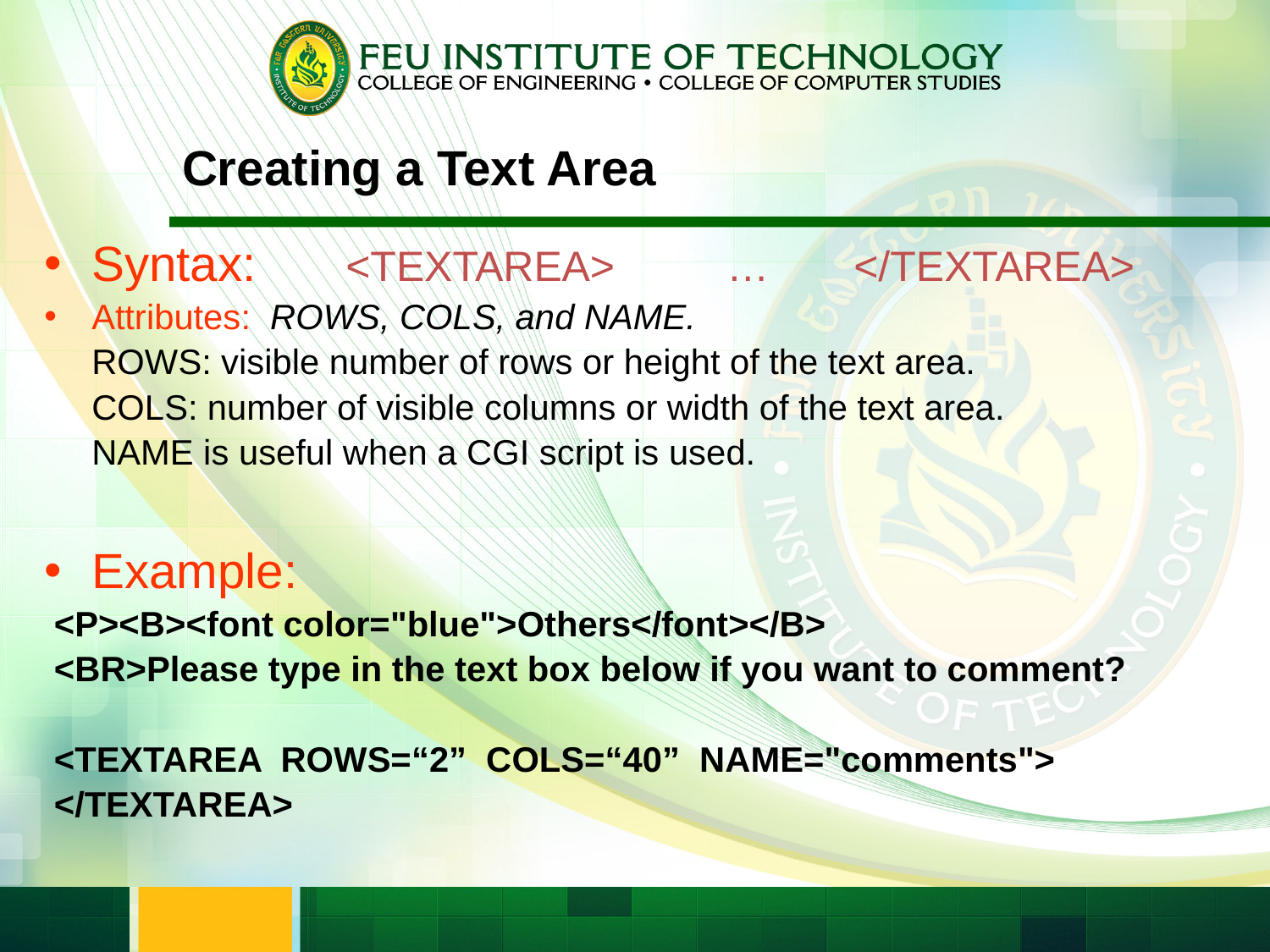

# Creating a Text Area

Syntax: 	<TEXTAREA>	…	</TEXTAREA>
Attributes:  ROWS, COLS, and NAME.
	ROWS: visible number of rows or height of the text area.
	COLS: number of visible columns or width of the text area.
	NAME is useful when a CGI script is used.

Example:
 <P><B><font color="blue">Others</font></B>
 <BR>Please type in the text box below if you want to comment?

 <TEXTAREA  ROWS=“2”  COLS=“40”  NAME="comments">
 </TEXTAREA>